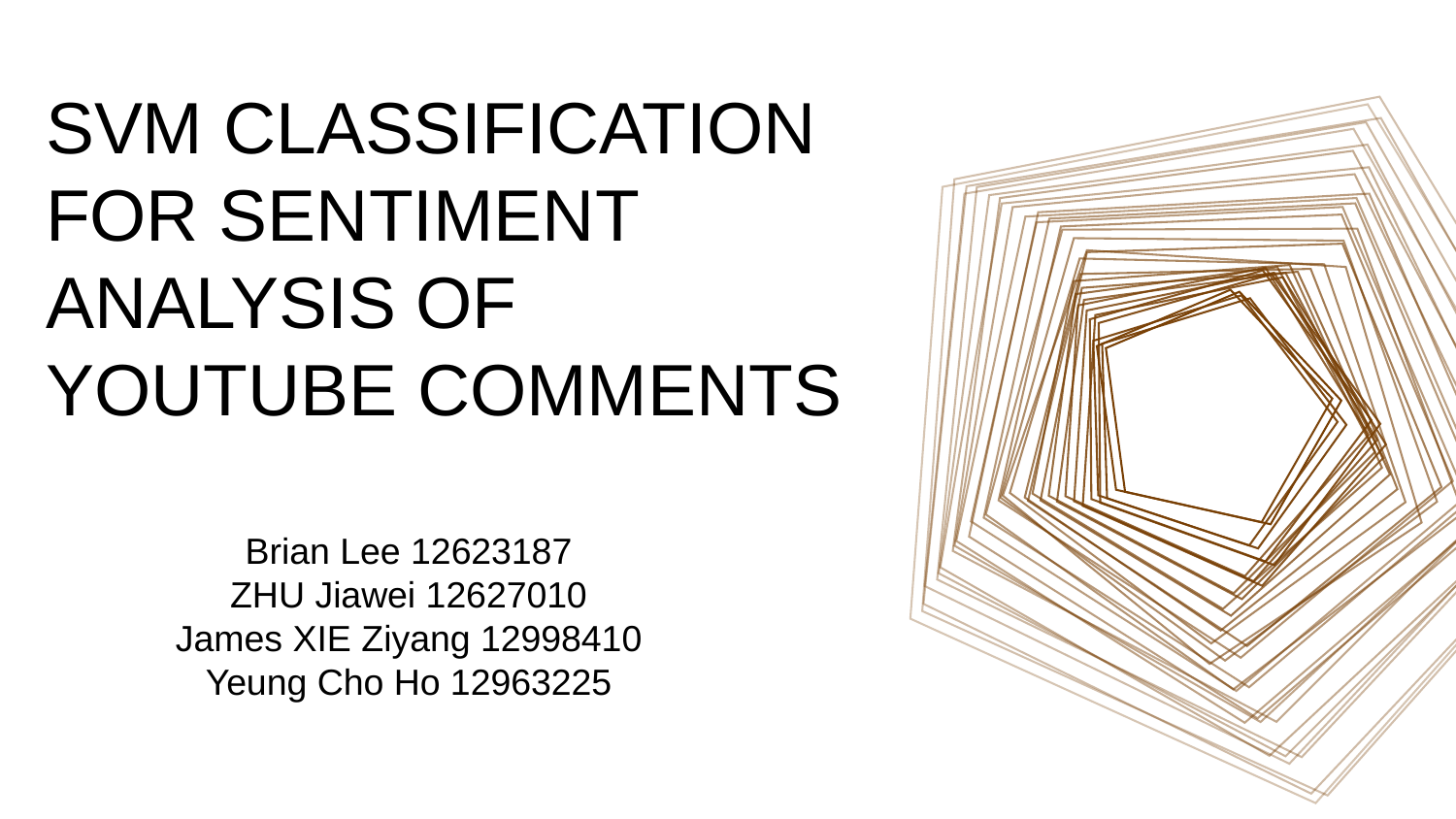

SVM CLASSIFICATION
FOR SENTIMENT ANALYSIS OF YOUTUBE COMMENTS
Brian Lee 12623187
ZHU Jiawei 12627010
James XIE Ziyang 12998410
Yeung Cho Ho 12963225